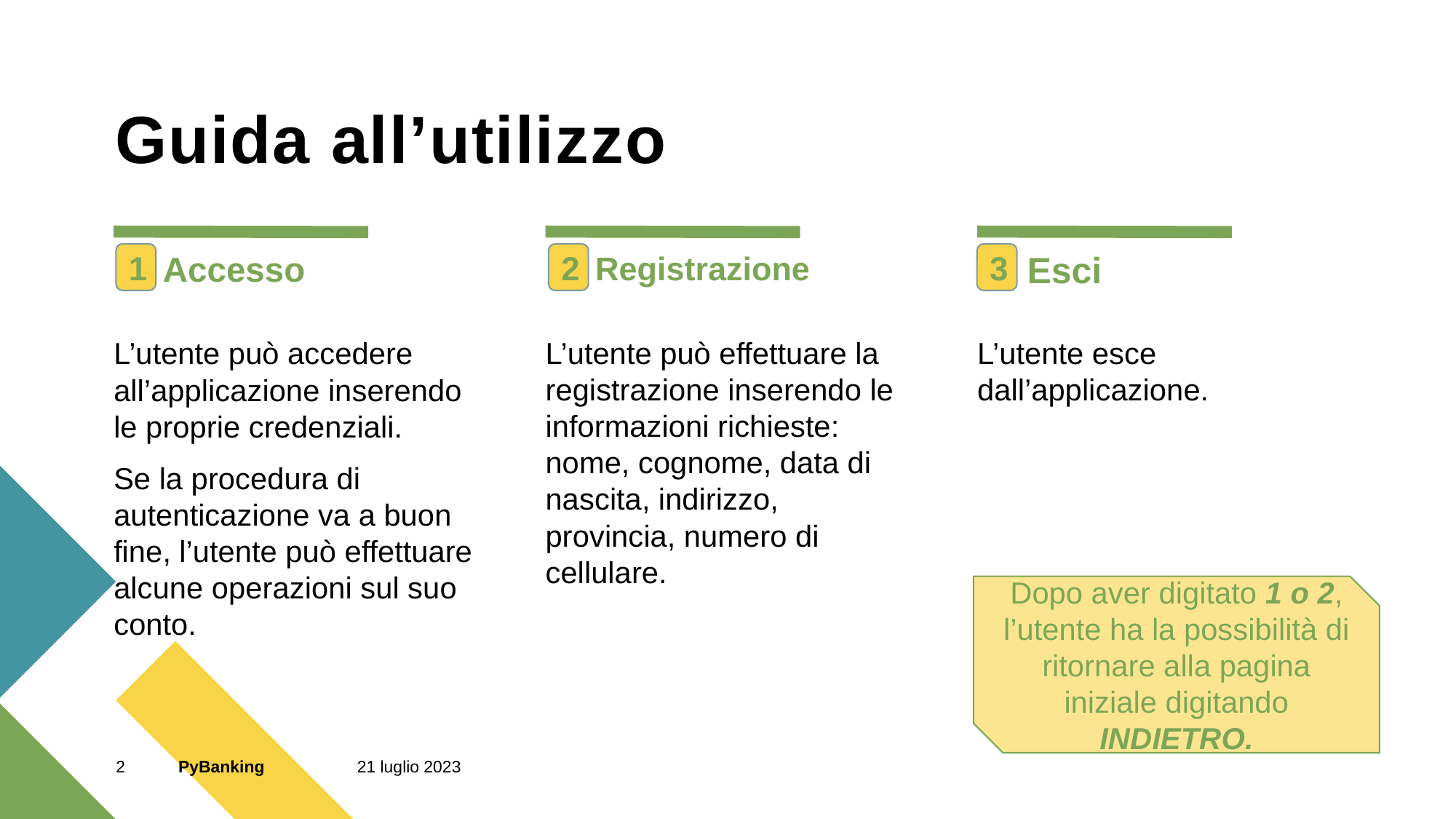

# Guida all’utilizzo
1
2
3
 Accesso
 Registrazione
 Esci
L’utente può accedere all’applicazione inserendo le proprie credenziali.
Se la procedura di autenticazione va a buon fine, l’utente può effettuare alcune operazioni sul suo conto.

L’utente può effettuare la registrazione inserendo le informazioni richieste: nome, cognome, data di nascita, indirizzo, provincia, numero di cellulare.

L’utente esce dall’applicazione.

Dopo aver digitato 1 o 2, l’utente ha la possibilità di ritornare alla pagina iniziale digitando INDIETRO.
2
PyBanking
21 luglio 2023